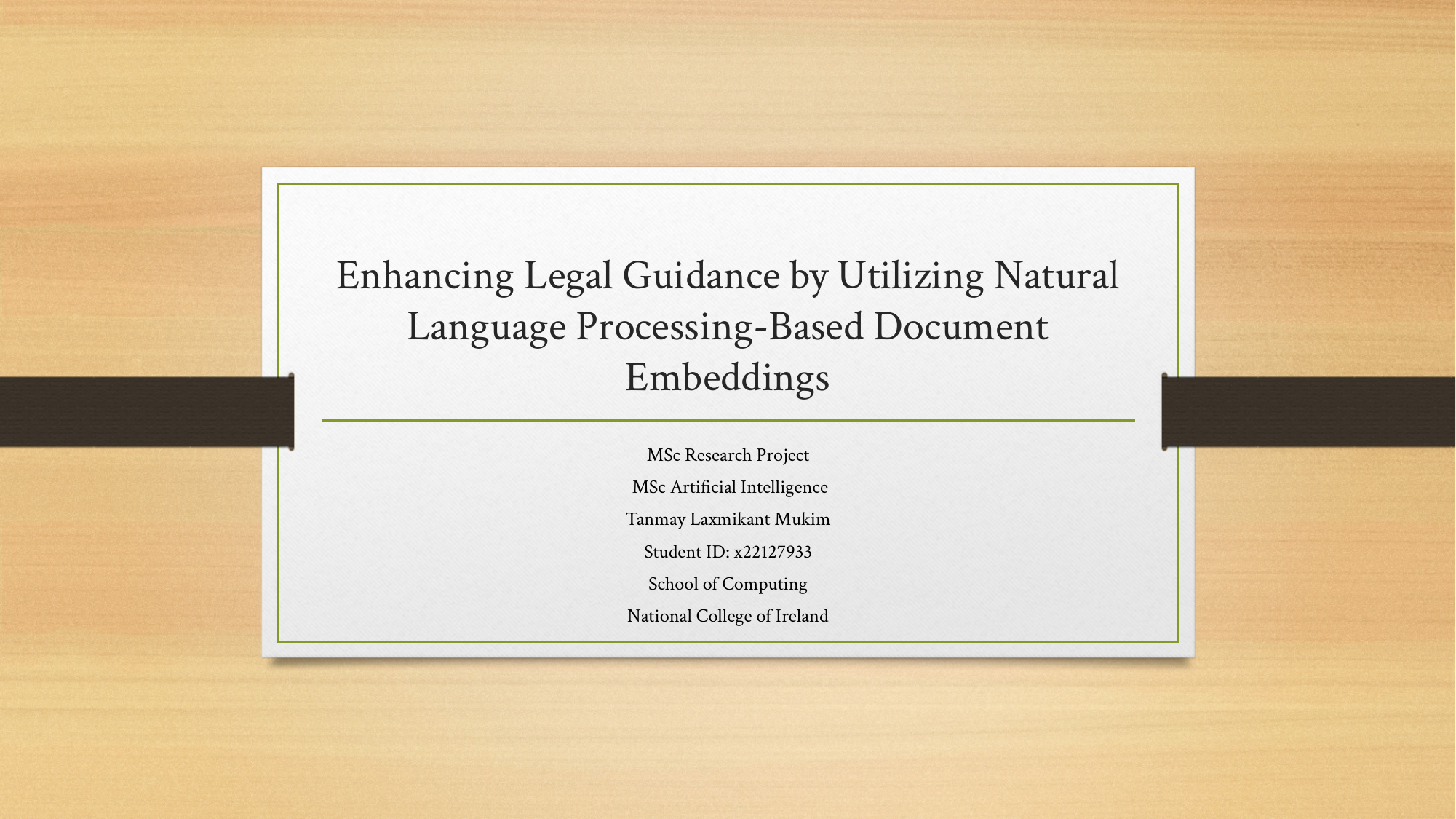

# Enhancing Legal Guidance by Utilizing Natural Language Processing-Based Document Embeddings
MSc Research Project
 MSc Artificial Intelligence
 Tanmay Laxmikant Mukim
Student ID: x22127933
 School of Computing
National College of Ireland